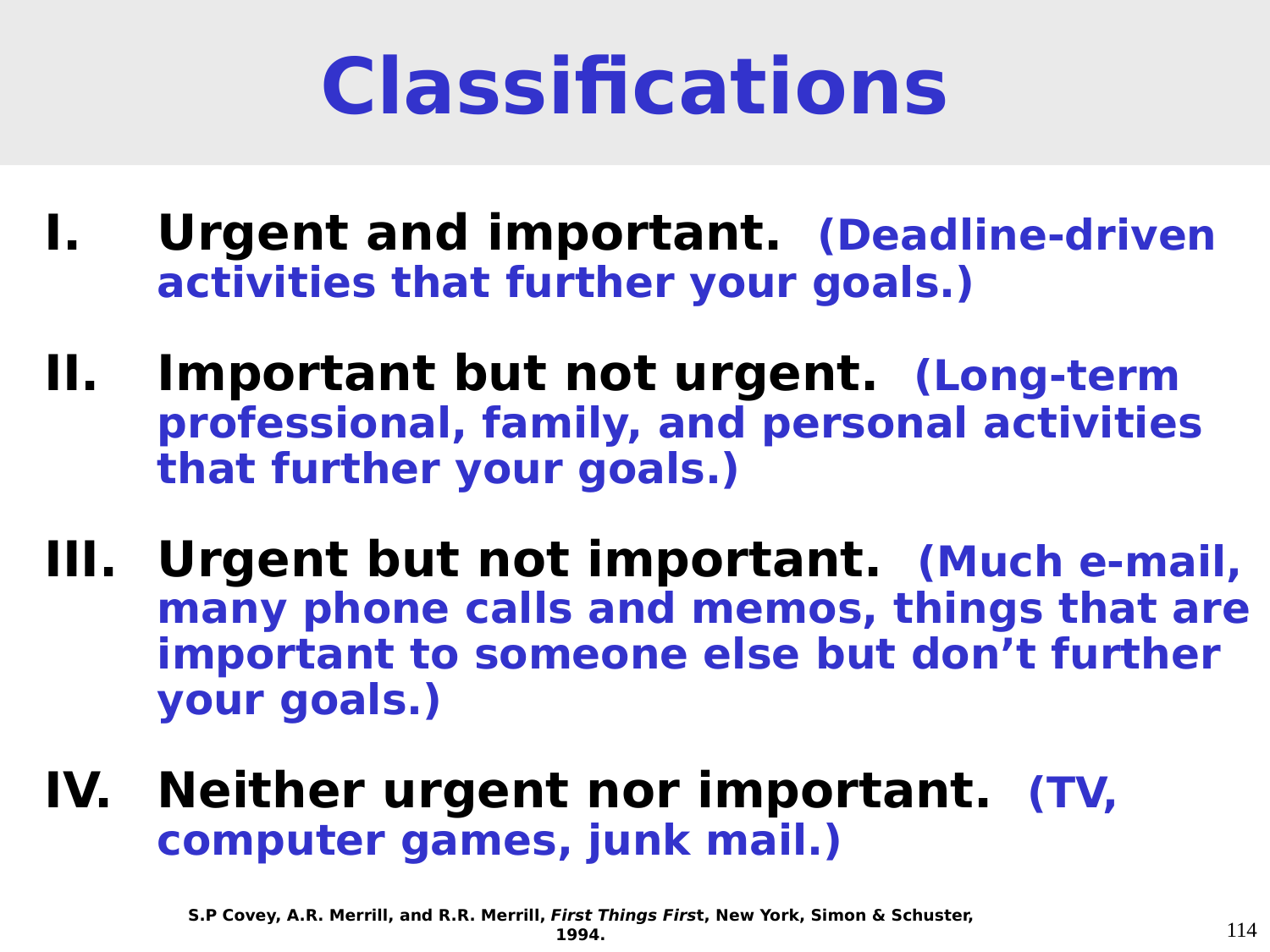

# Classifications
Urgent and important.  (Deadline-driven activities that further your goals.)

Important but not urgent.  (Long-term professional, family, and personal activities that further your goals.)

Urgent but not important.  (Much e-mail, many phone calls and memos, things that are important to someone else but don’t further your goals.)

Neither urgent nor important.  (TV, computer games, junk mail.)
S.P Covey, A.R. Merrill, and R.R. Merrill, First Things First, New York, Simon & Schuster, 1994.
114